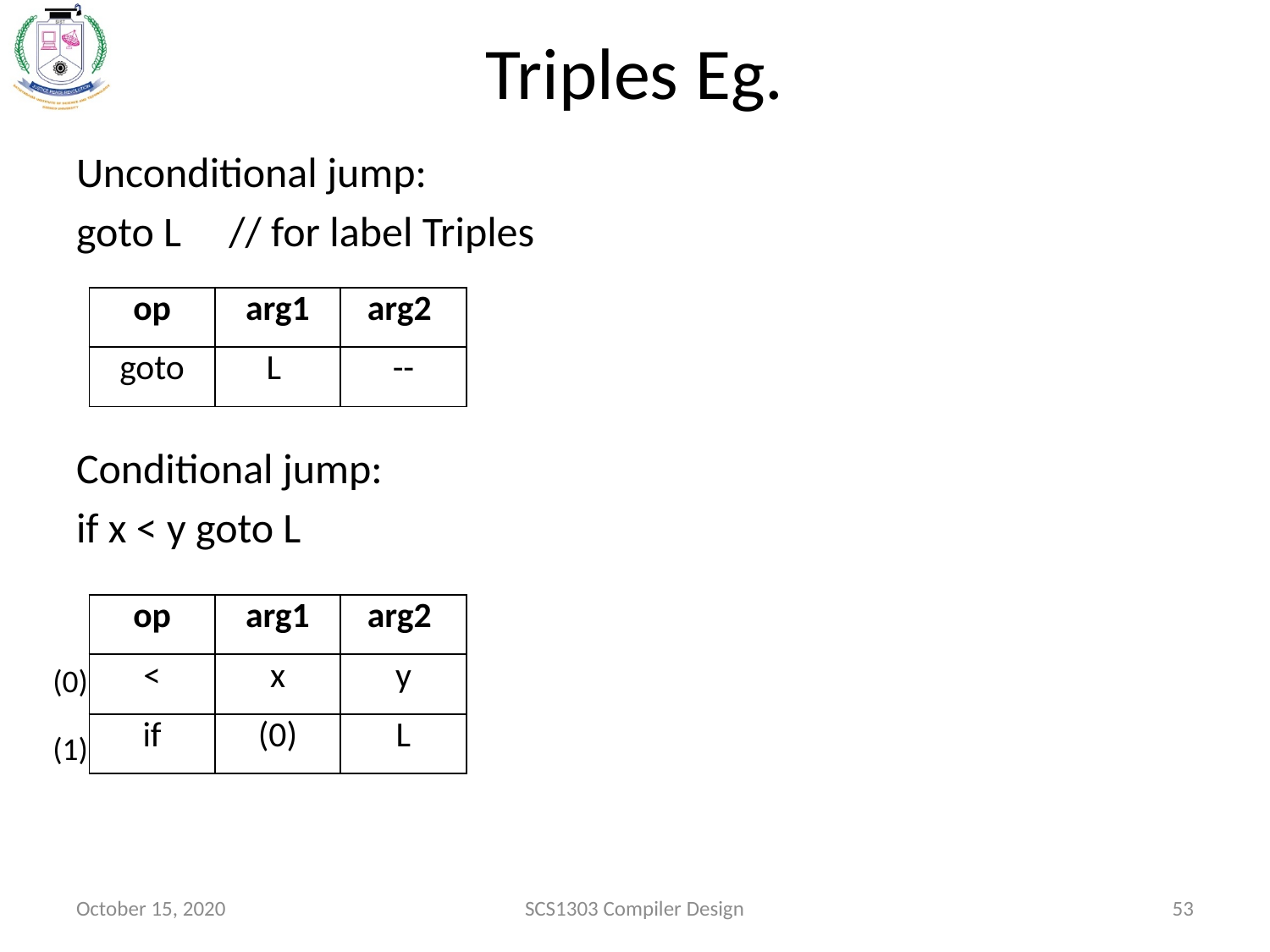

# Triples Eg.
Unconditional jump:
goto L     // for label Triples

Conditional jump:
if x < y goto L

| op | arg1 | arg2 |
| --- | --- | --- |
| goto | L | -- |
| op | arg1 | arg2 |
| --- | --- | --- |
| < | x | y |
| if | (0) | L |
(0)
(1)
October 15, 2020
SCS1303 Compiler Design
53